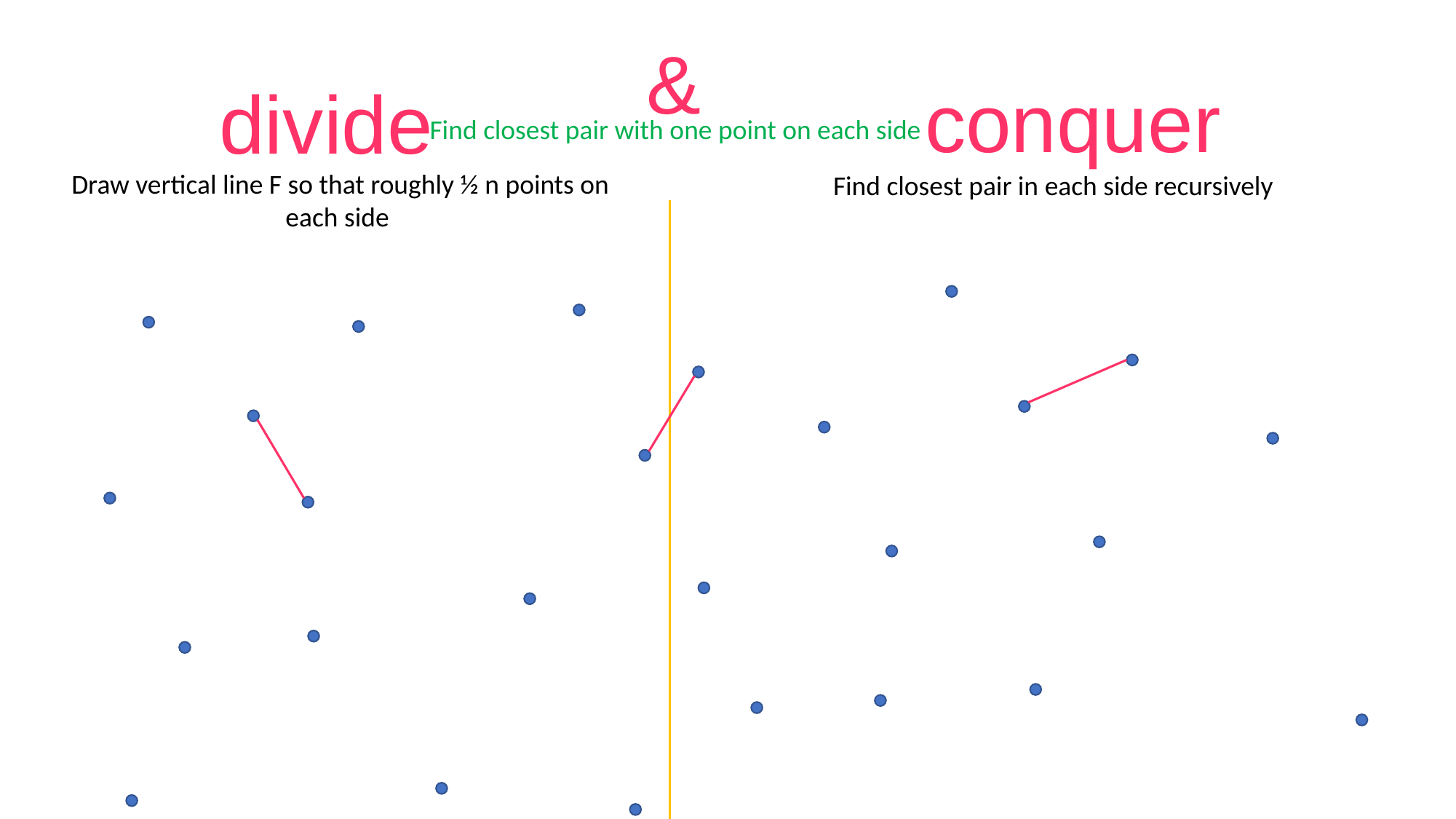

&
conquer
divide
Find closest pair with one point on each side
Draw vertical line F so that roughly ½ n points on each side
Find closest pair in each side recursively